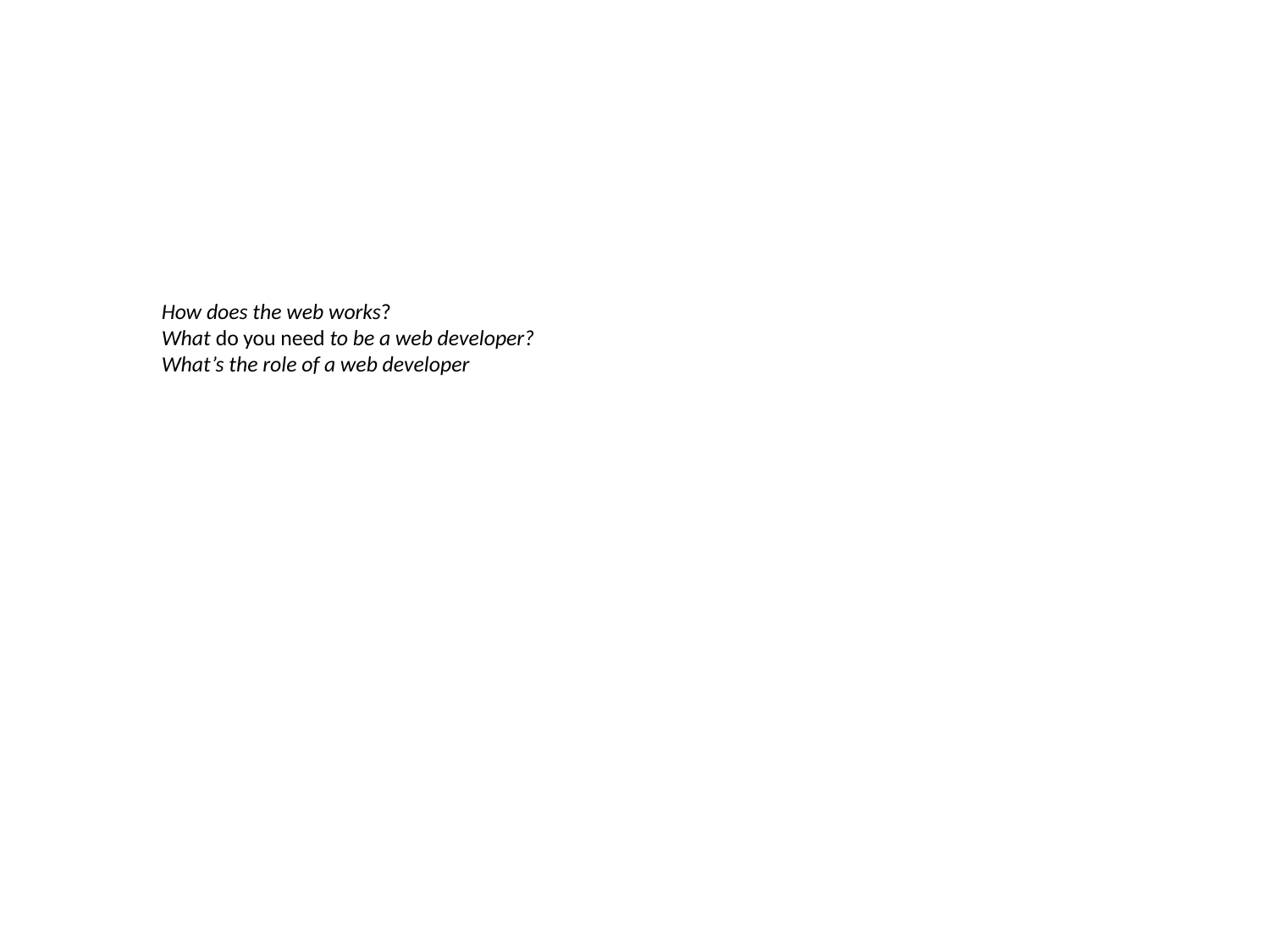

# How does the web works? What do you need to be a web developer? What’s the role of a web developer